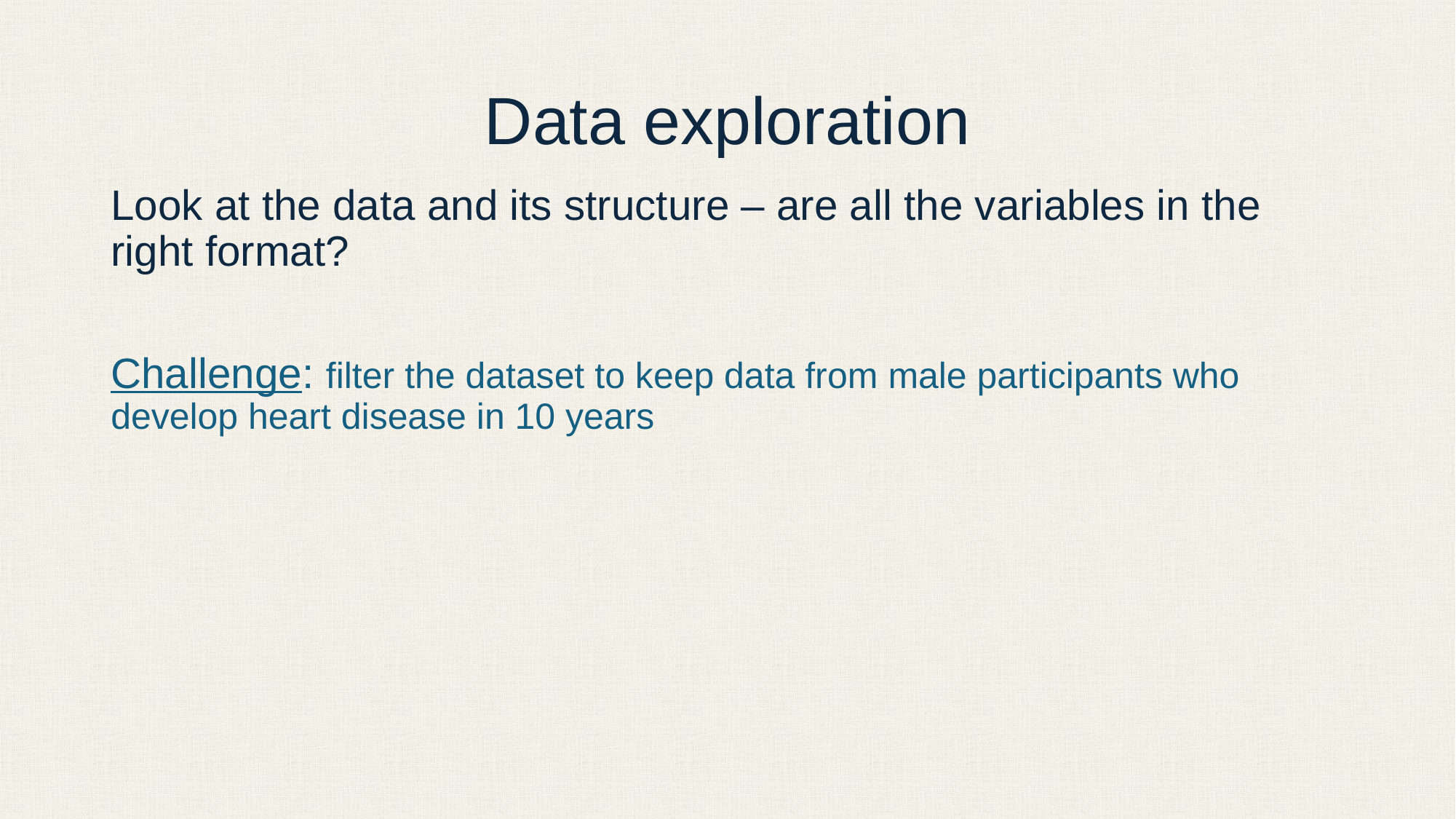

# Data exploration
Look at the data and its structure – are all the variables in the right format?

Challenge: filter the dataset to keep data from male participants who develop heart disease in 10 years